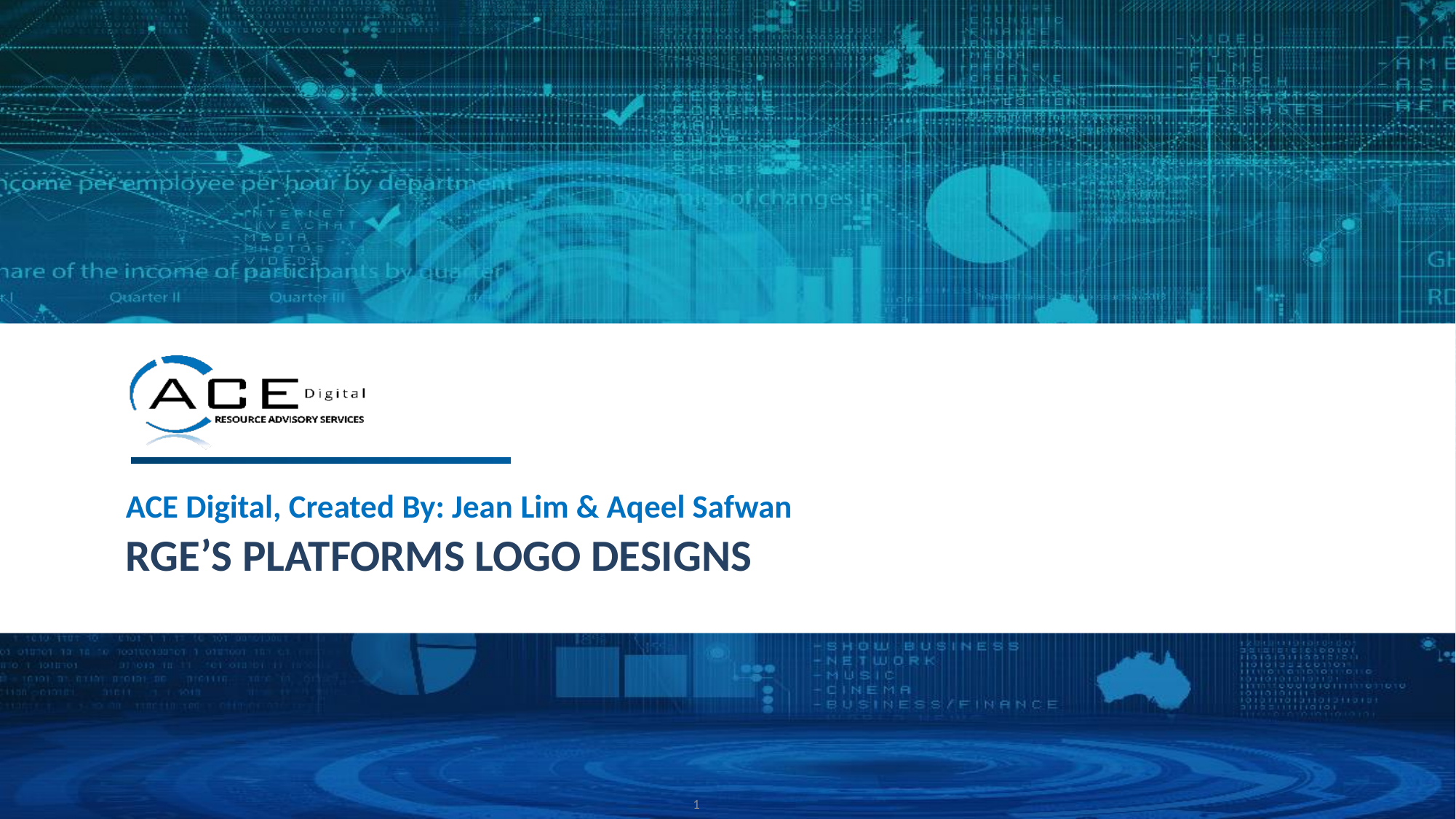

ACE Digital, Created By: Jean Lim & Aqeel Safwan
# Rge’s platforms Logo Designs
1